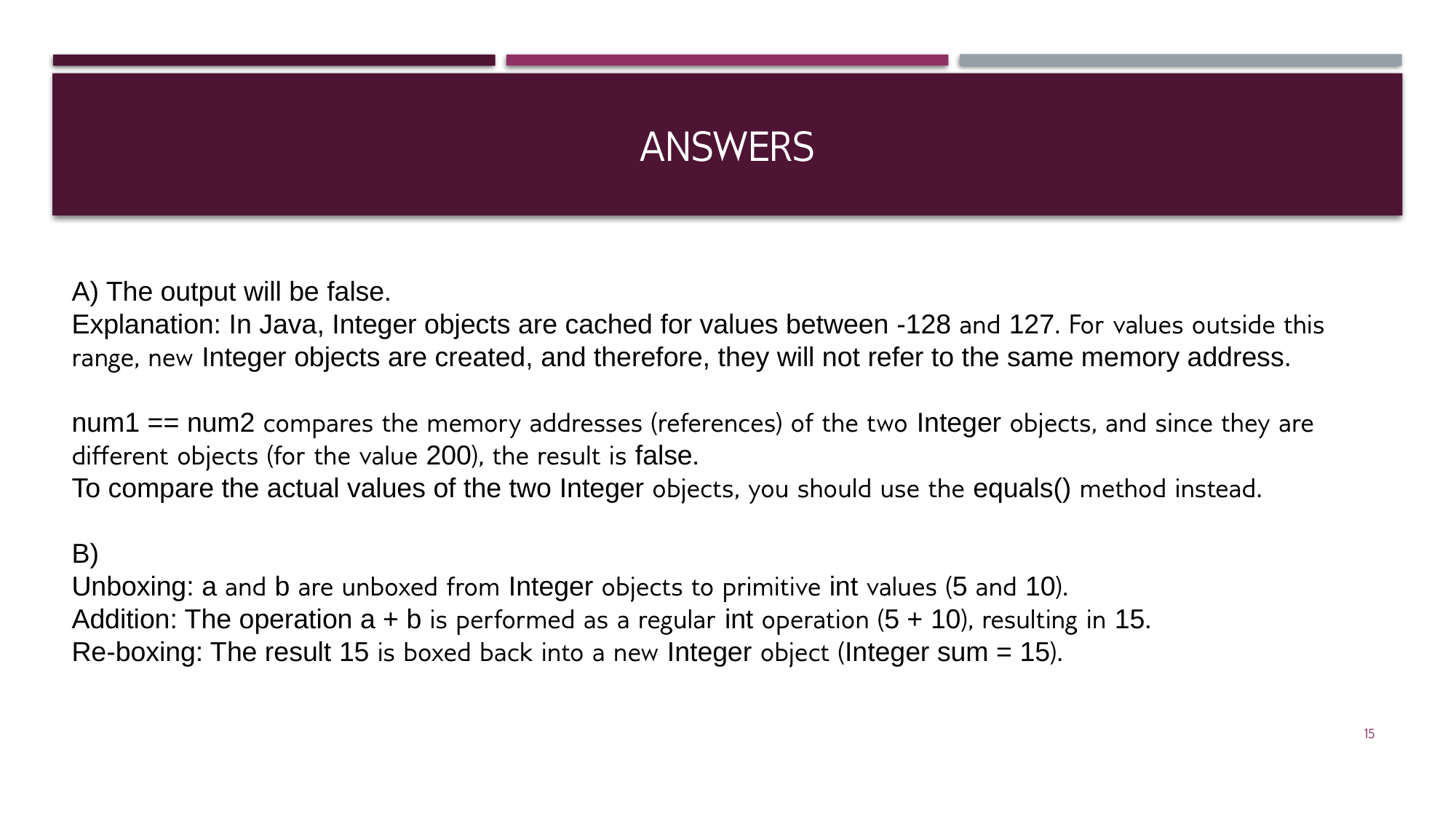

# Answers
A) The output will be false.
Explanation: In Java, Integer objects are cached for values between -128 and 127. For values outside this range, new Integer objects are created, and therefore, they will not refer to the same memory address.

num1 == num2 compares the memory addresses (references) of the two Integer objects, and since they are different objects (for the value 200), the result is false.
To compare the actual values of the two Integer objects, you should use the equals() method instead.

B)
Unboxing: a and b are unboxed from Integer objects to primitive int values (5 and 10).
Addition: The operation a + b is performed as a regular int operation (5 + 10), resulting in 15.
Re-boxing: The result 15 is boxed back into a new Integer object (Integer sum = 15).

15